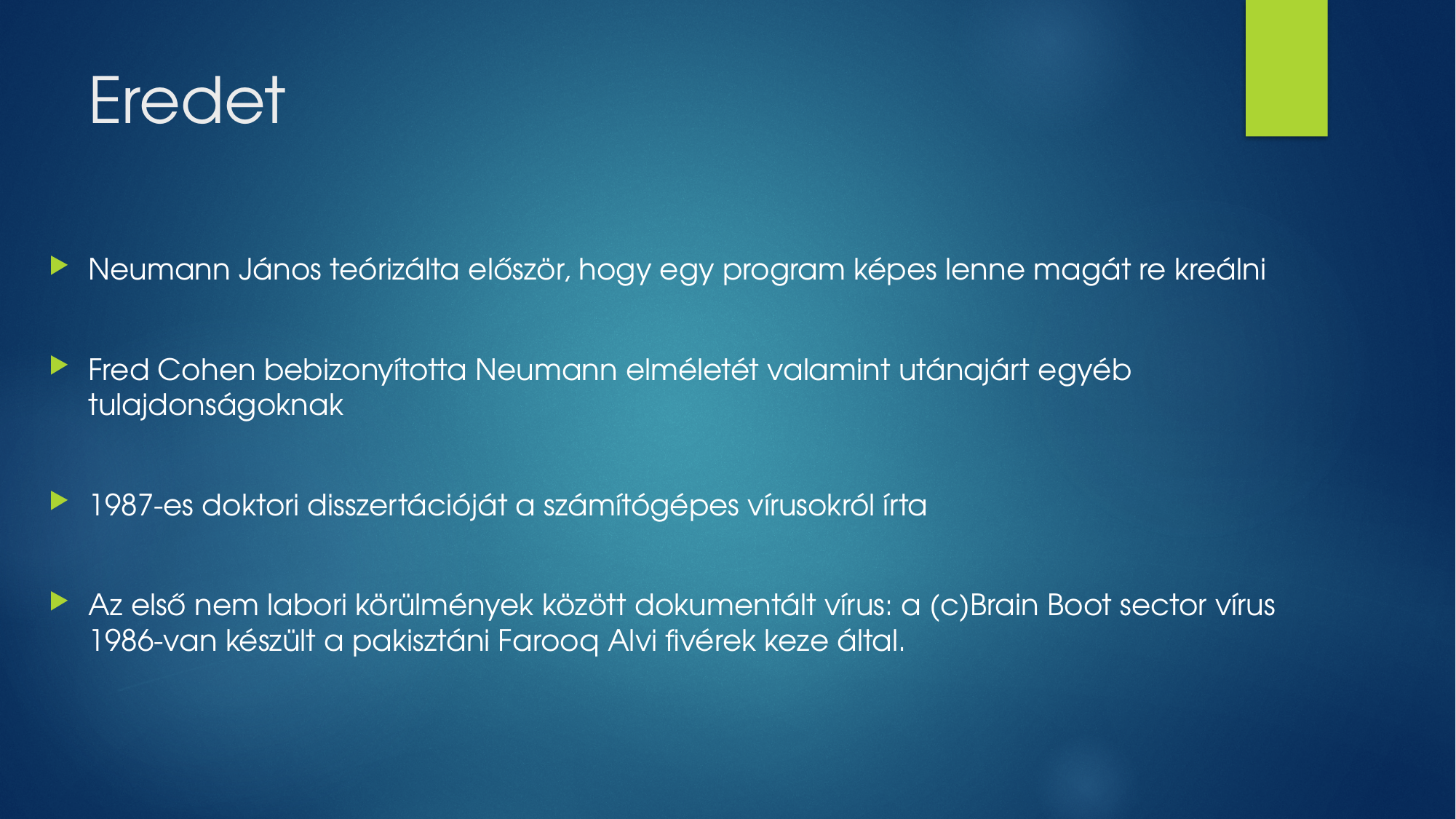

# Eredet
Neumann János teórizálta először, hogy egy program képes lenne magát re kreálni

Fred Cohen bebizonyította Neumann elméletét valamint utánajárt egyéb tulajdonságoknak

1987-es doktori disszertációját a számítógépes vírusokról írta

Az első nem labori körülmények között dokumentált vírus: a (c)Brain Boot sector vírus
1986-van készült a pakisztáni Farooq Alvi fivérek keze által.